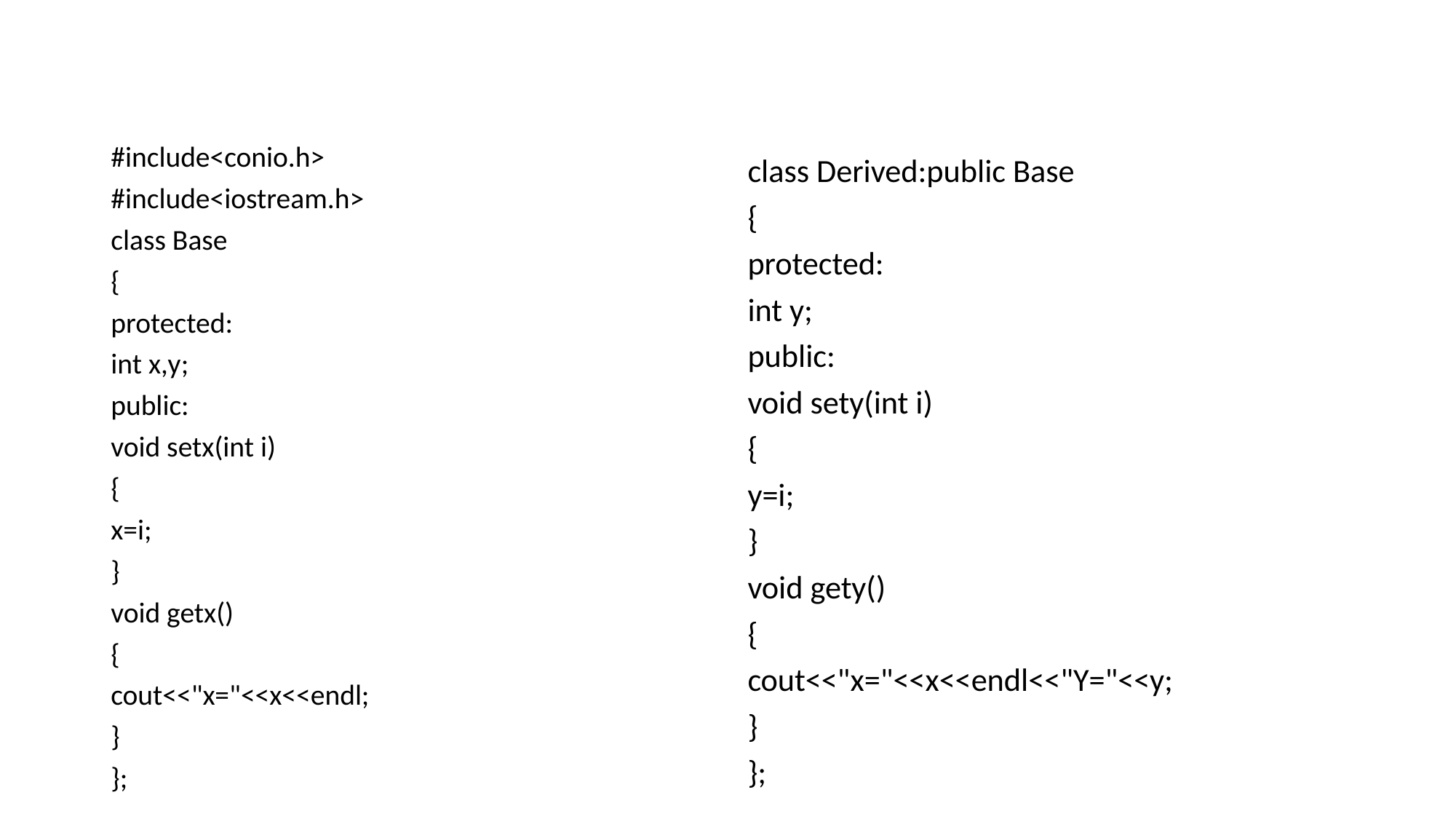

#
#include<conio.h>
#include<iostream.h>
class Base
{
protected:
int x,y;
public:
void setx(int i)
{
x=i;
}
void getx()
{
cout<<"x="<<x<<endl;
}
};

class Derived:public Base
{
protected:
int y;
public:
void sety(int i)
{
y=i;
}
void gety()
{
cout<<"x="<<x<<endl<<"Y="<<y;
}
};